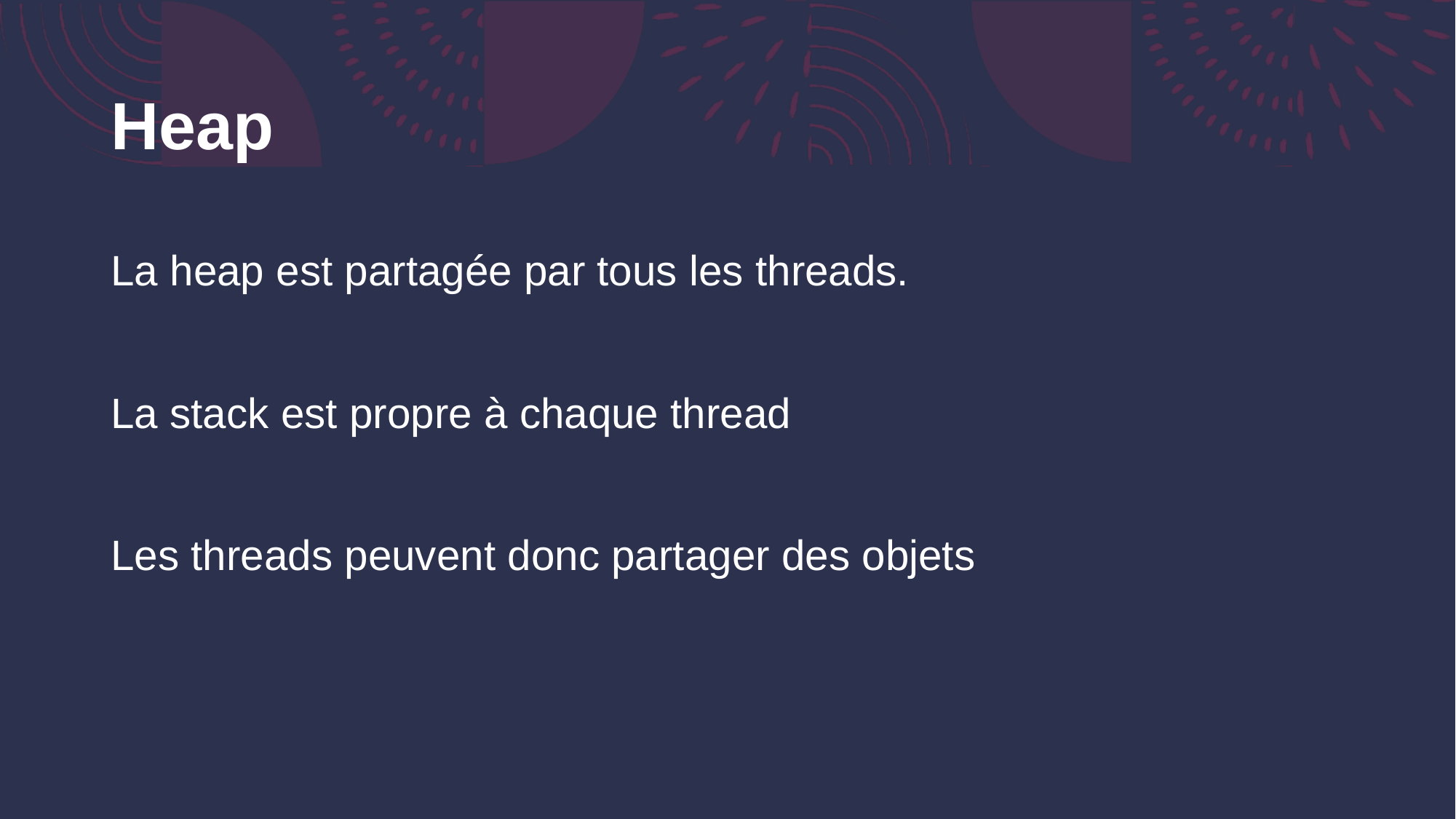

# Heap
La heap est partagée par tous les threads.

La stack est propre à chaque thread

Les threads peuvent donc partager des objets